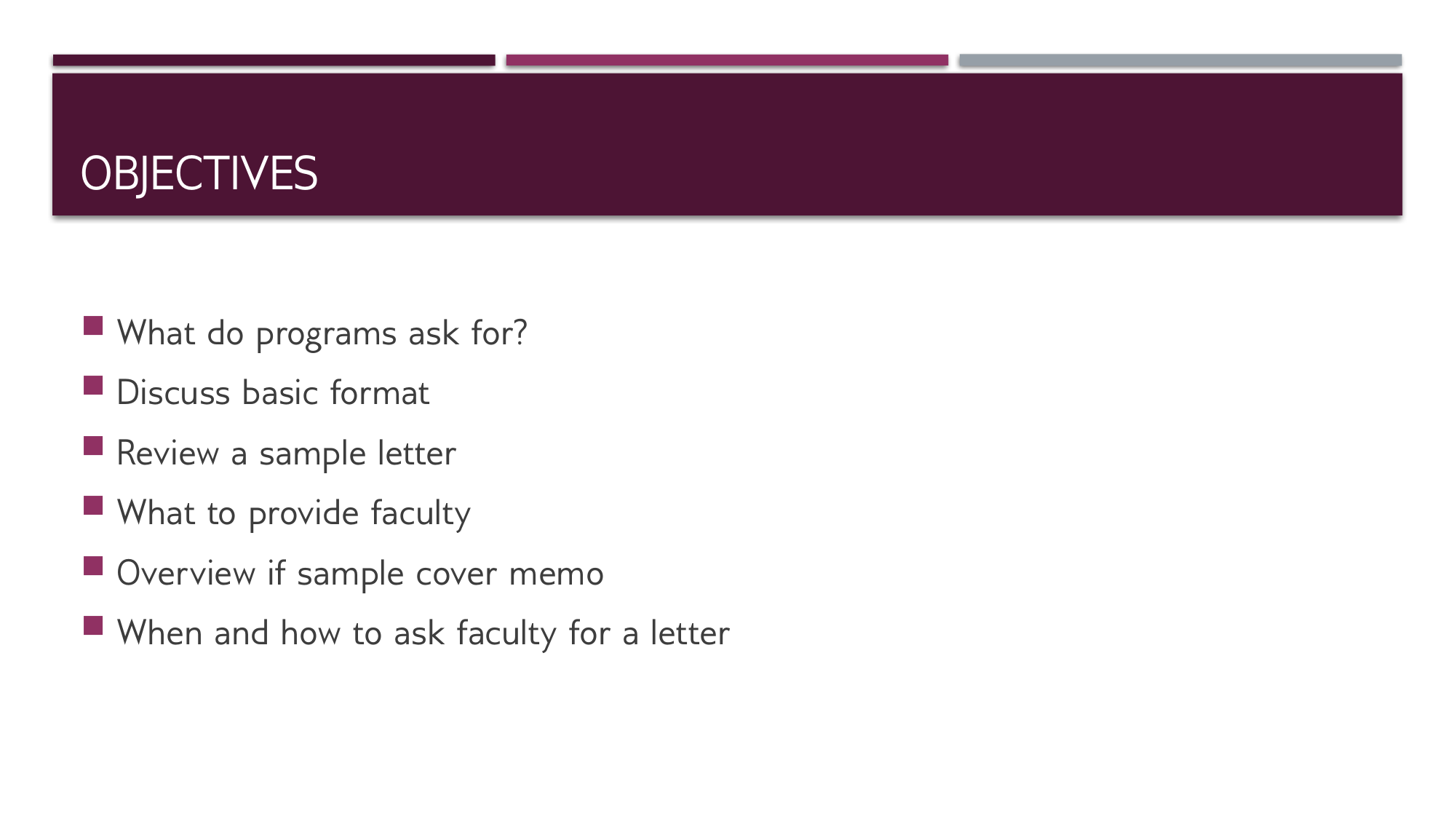

# Objectives
What do programs ask for?
Discuss basic format
Review a sample letter
What to provide faculty
Overview if sample cover memo
When and how to ask faculty for a letter